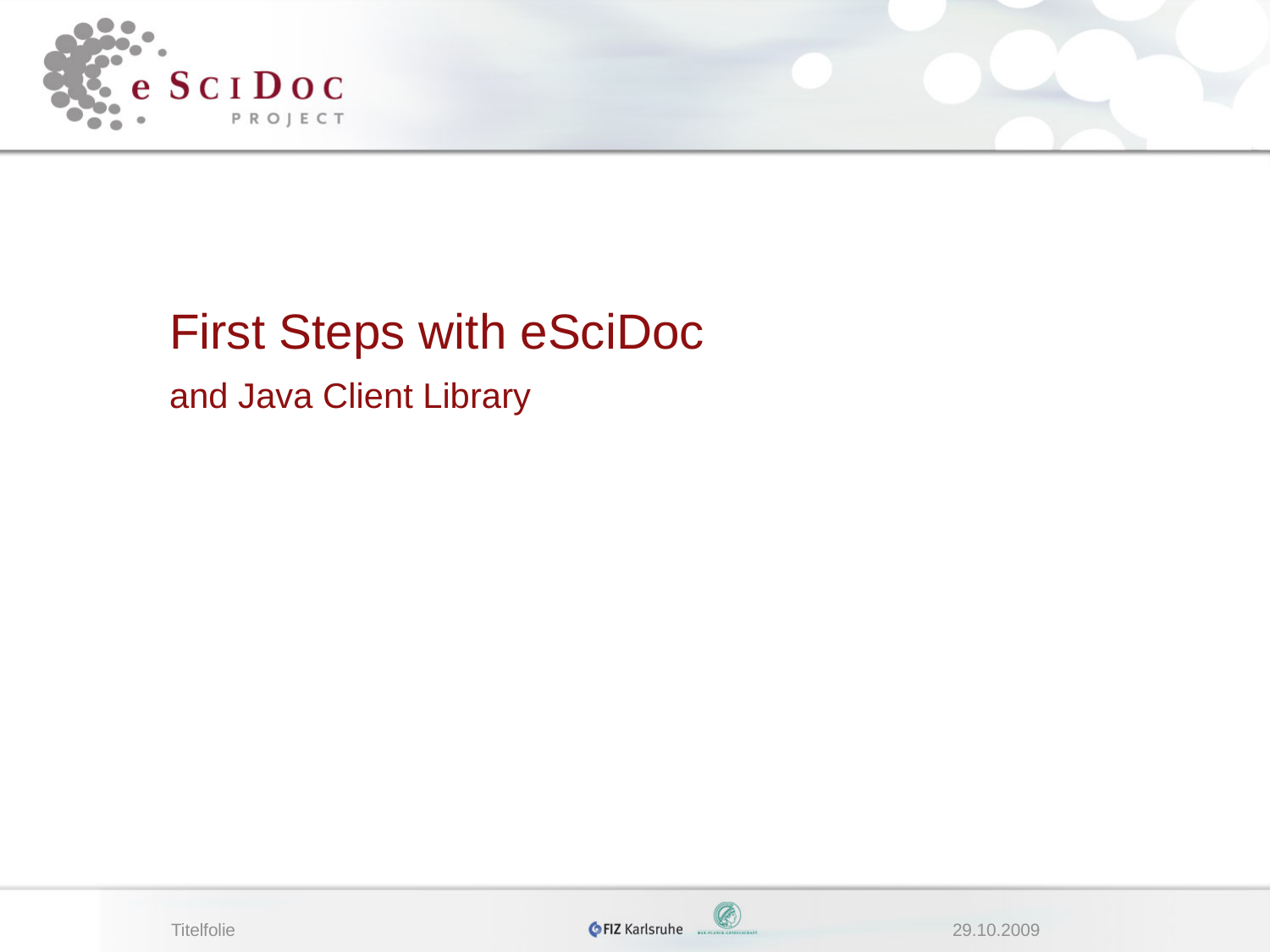

# First Steps with eSciDoc and Java Client Library